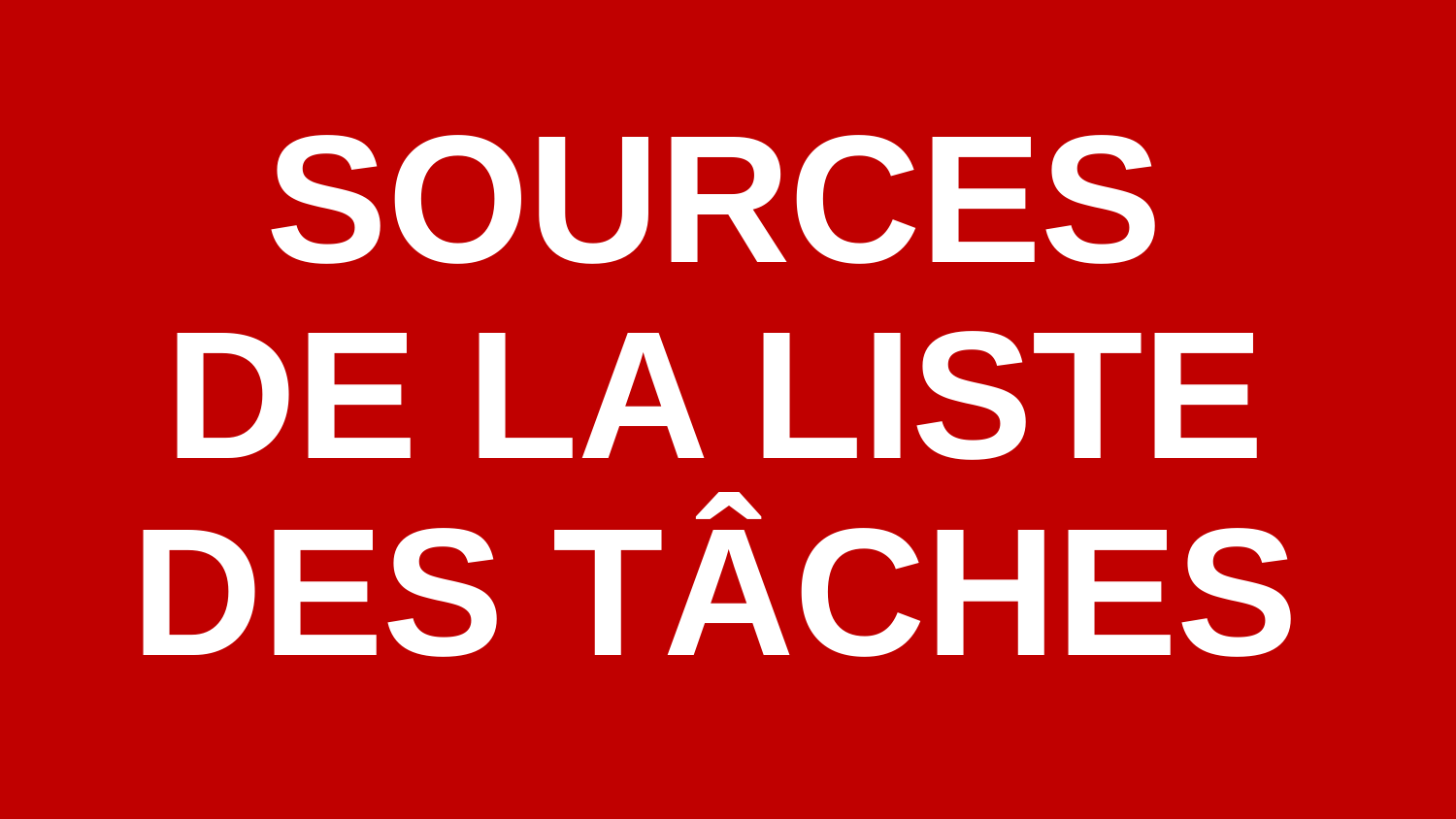

# SOURCES DE LA LISTE DES TÂCHES